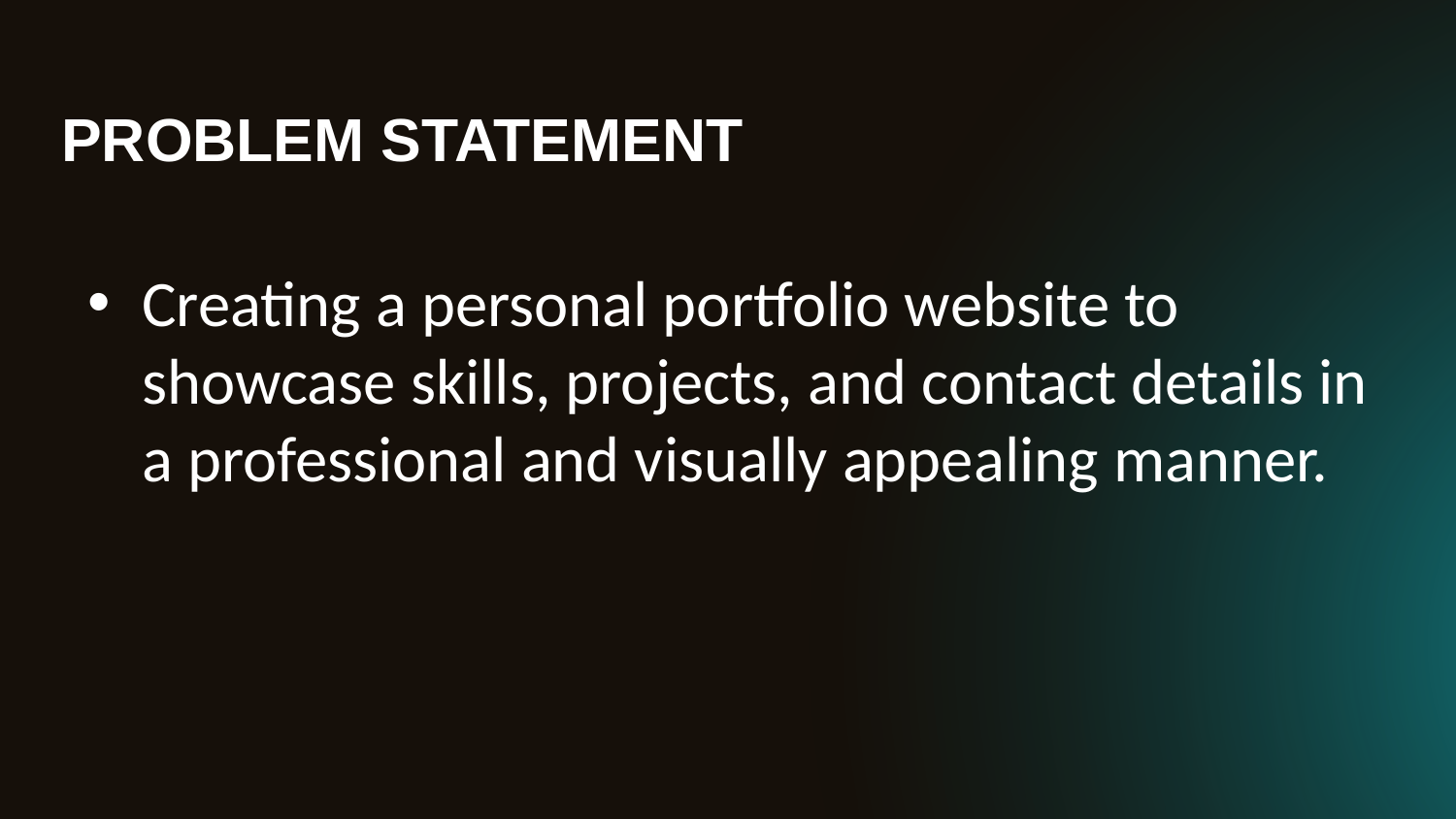

# PROBLEM STATEMENT
Creating a personal portfolio website to showcase skills, projects, and contact details in a professional and visually appealing manner.